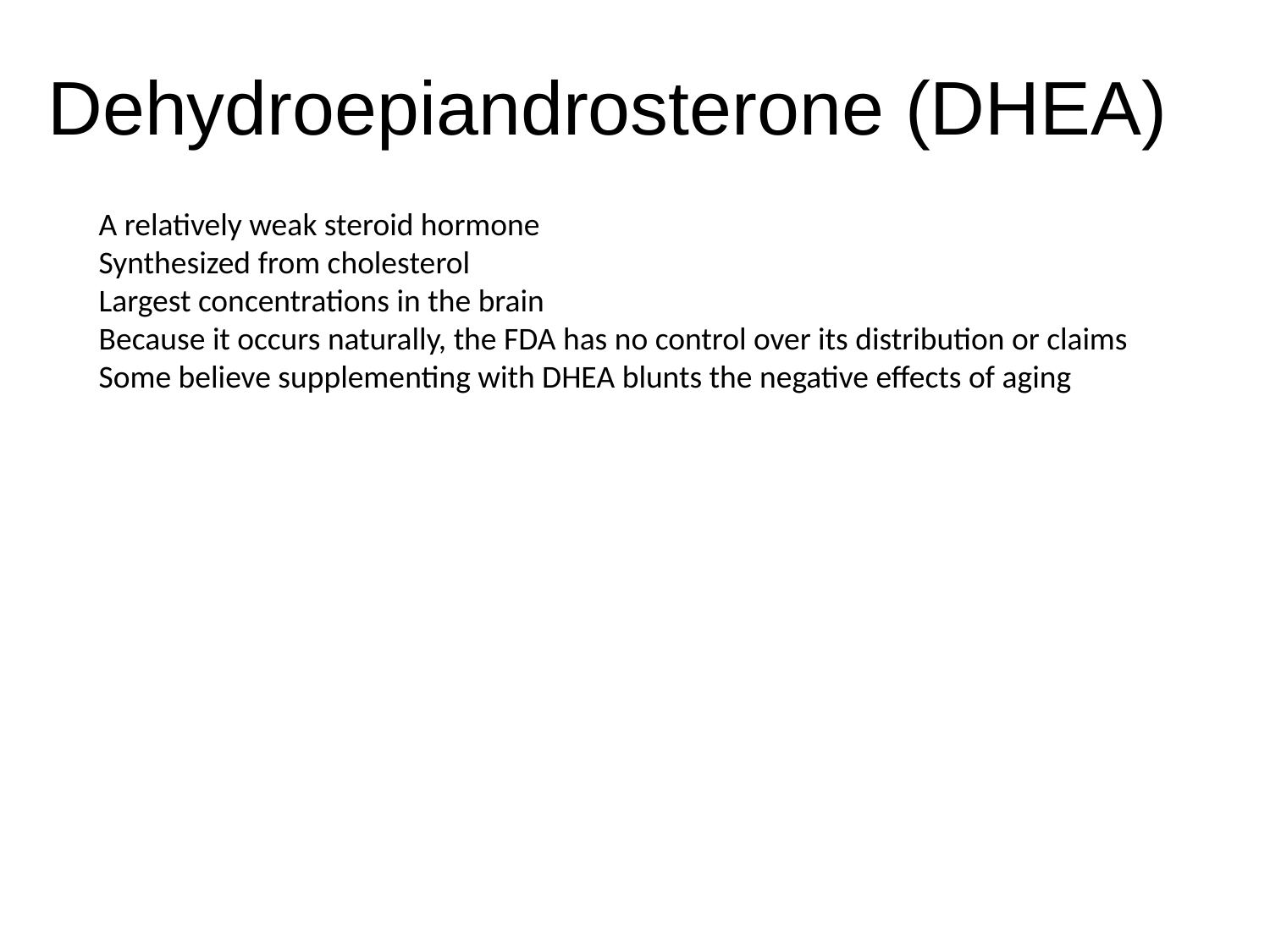

# Dehydroepiandrosterone (DHEA)
A relatively weak steroid hormone
Synthesized from cholesterol
Largest concentrations in the brain
Because it occurs naturally, the FDA has no control over its distribution or claims
Some believe supplementing with DHEA blunts the negative effects of aging